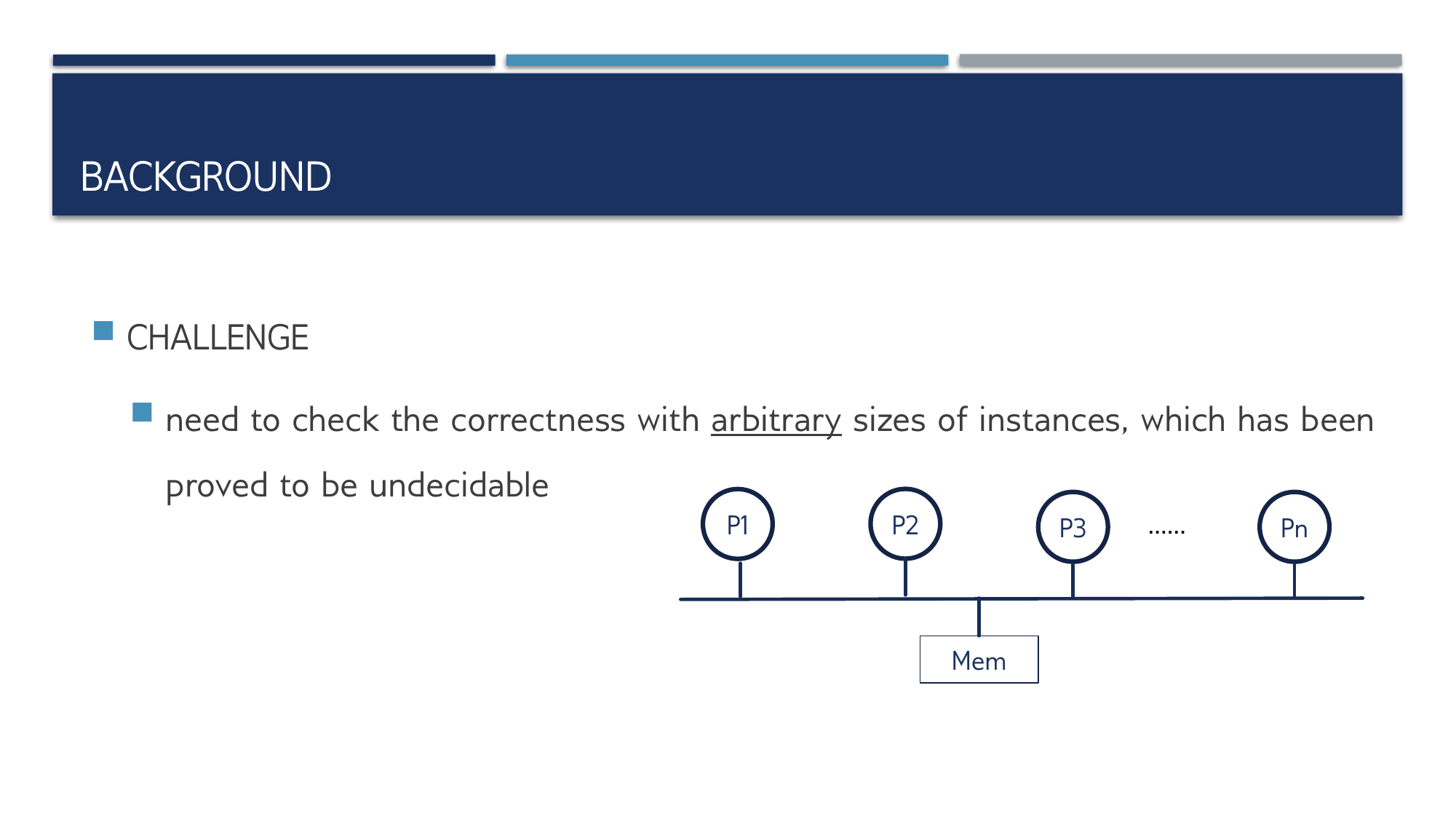

# Background
CHALLENGE
need to check the correctness with arbitrary sizes of instances, which has been proved to be undecidable
P2
P1
P3
Pn
……
Mem